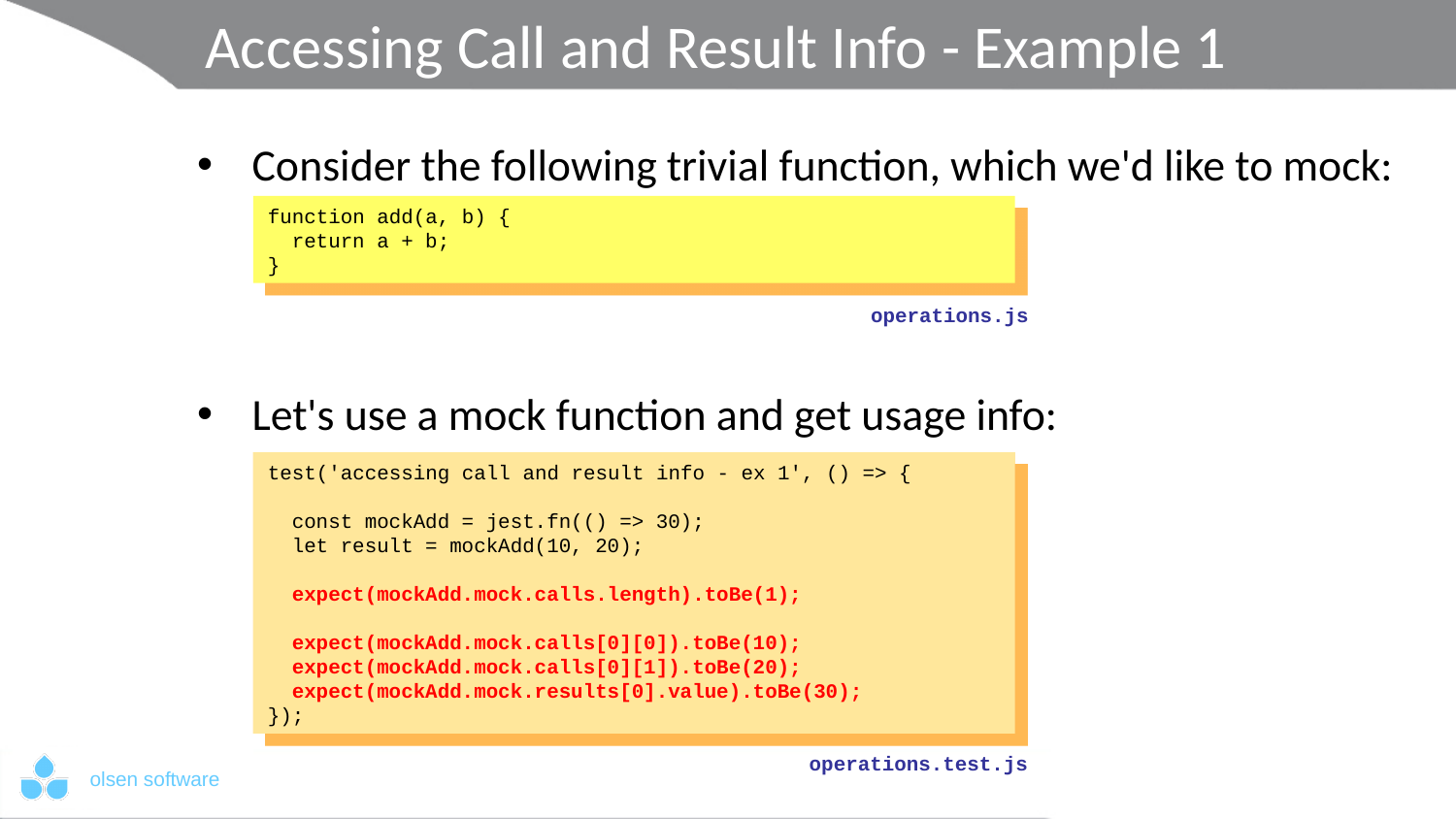

# Accessing Call and Result Info - Example 1
Consider the following trivial function, which we'd like to mock:

Let's use a mock function and get usage info:
function add(a, b) {
  return a + b;
}
operations.js
test('accessing call and result info - ex 1', () => {

  const mockAdd = jest.fn(() => 30);
  let result = mockAdd(10, 20);

  expect(mockAdd.mock.calls.length).toBe(1);

  expect(mockAdd.mock.calls[0][0]).toBe(10);
  expect(mockAdd.mock.calls[0][1]).toBe(20);
  expect(mockAdd.mock.results[0].value).toBe(30);
});
test('accessing call and result info - ex 1', () => {

  const mockAdd = jest.fn(() => 30);
  let result = mockAdd(10, 20);

  expect(mockAdd.mock.calls.length).toBe(1);

  expect(mockAdd.mock.calls[0][0]).toBe(10);
  expect(mockAdd.mock.calls[0][1]).toBe(20);
  expect(mockAdd.mock.results[0].value).toBe(30);
});
test('accessing call and result info - ex 1', () => {

  const mockAdd = jest.fn(() => 30);
  let result = mockAdd(10, 20);

  expect(mockAdd.mock.calls.length).toBe(1);

  expect(mockAdd.mock.calls[0][0]).toBe(10);
  expect(mockAdd.mock.calls[0][1]).toBe(20);
  expect(mockAdd.mock.results[0].value).toBe(30);
});
operations.test.js